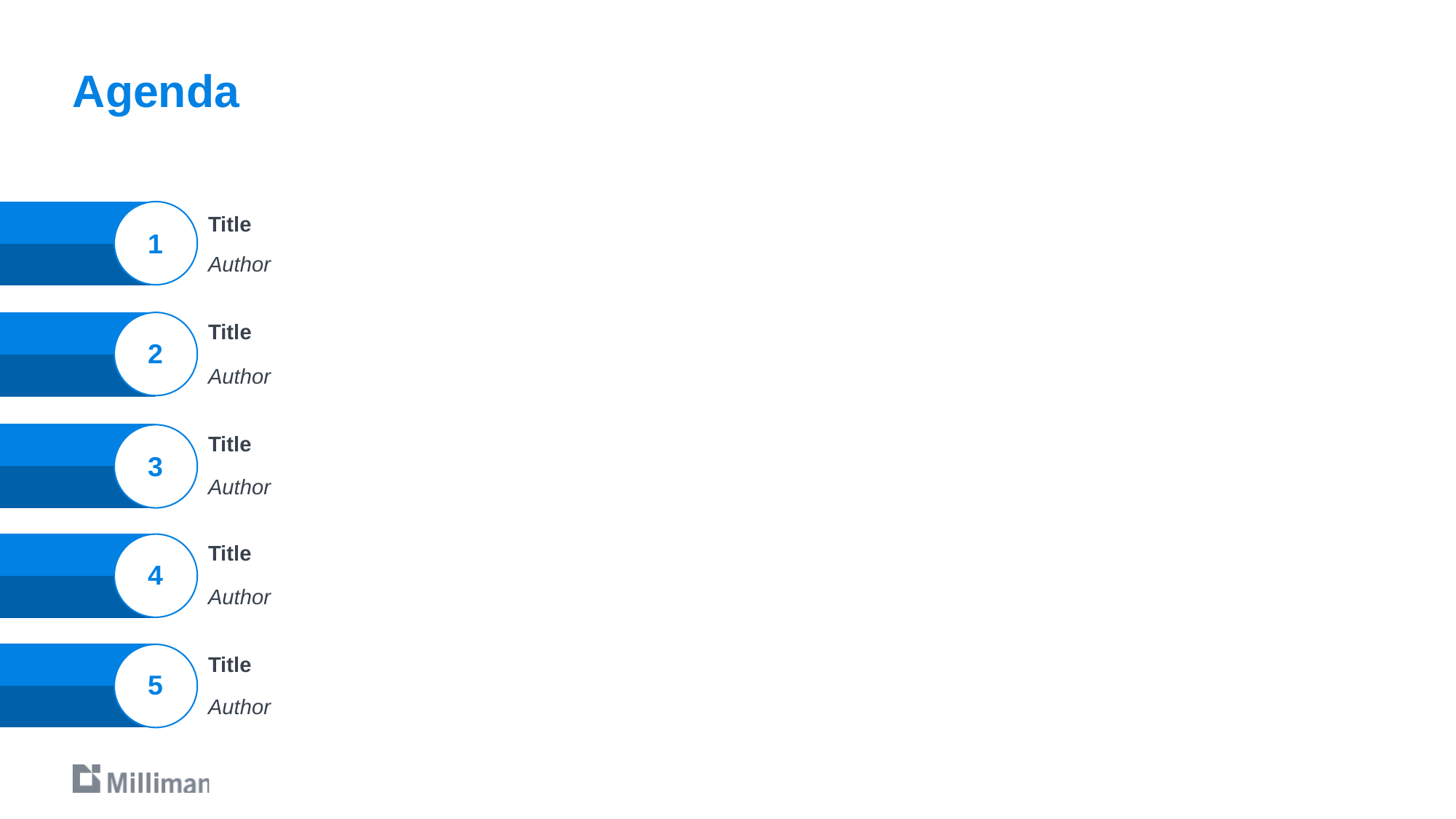

# Agenda

Title
1
Author

Title
2
Author

Title
3
Author

Title
4
Author

Title
5
Author